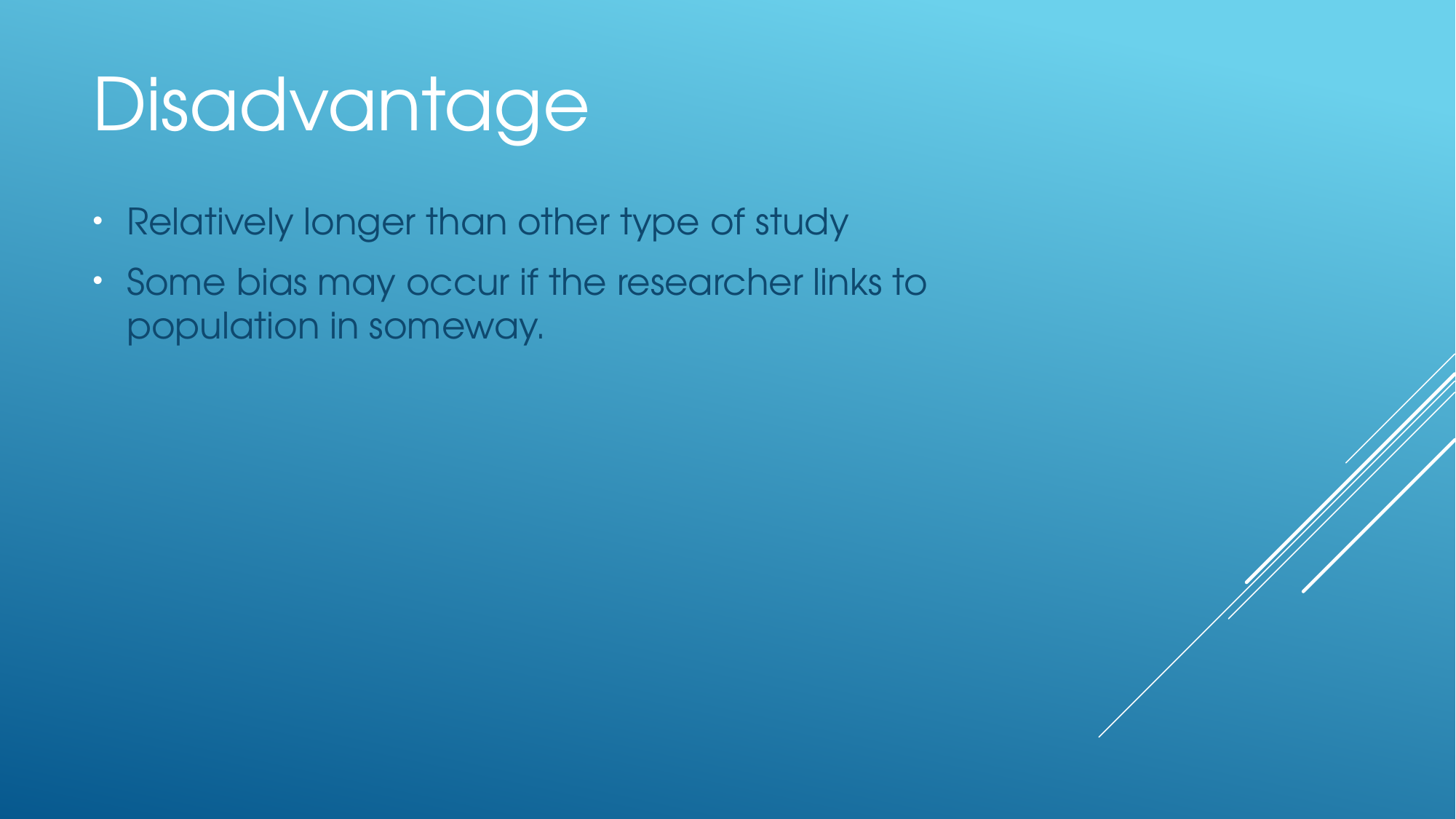

# Disadvantage
Relatively longer than other type of study
Some bias may occur if the researcher links to population in someway.